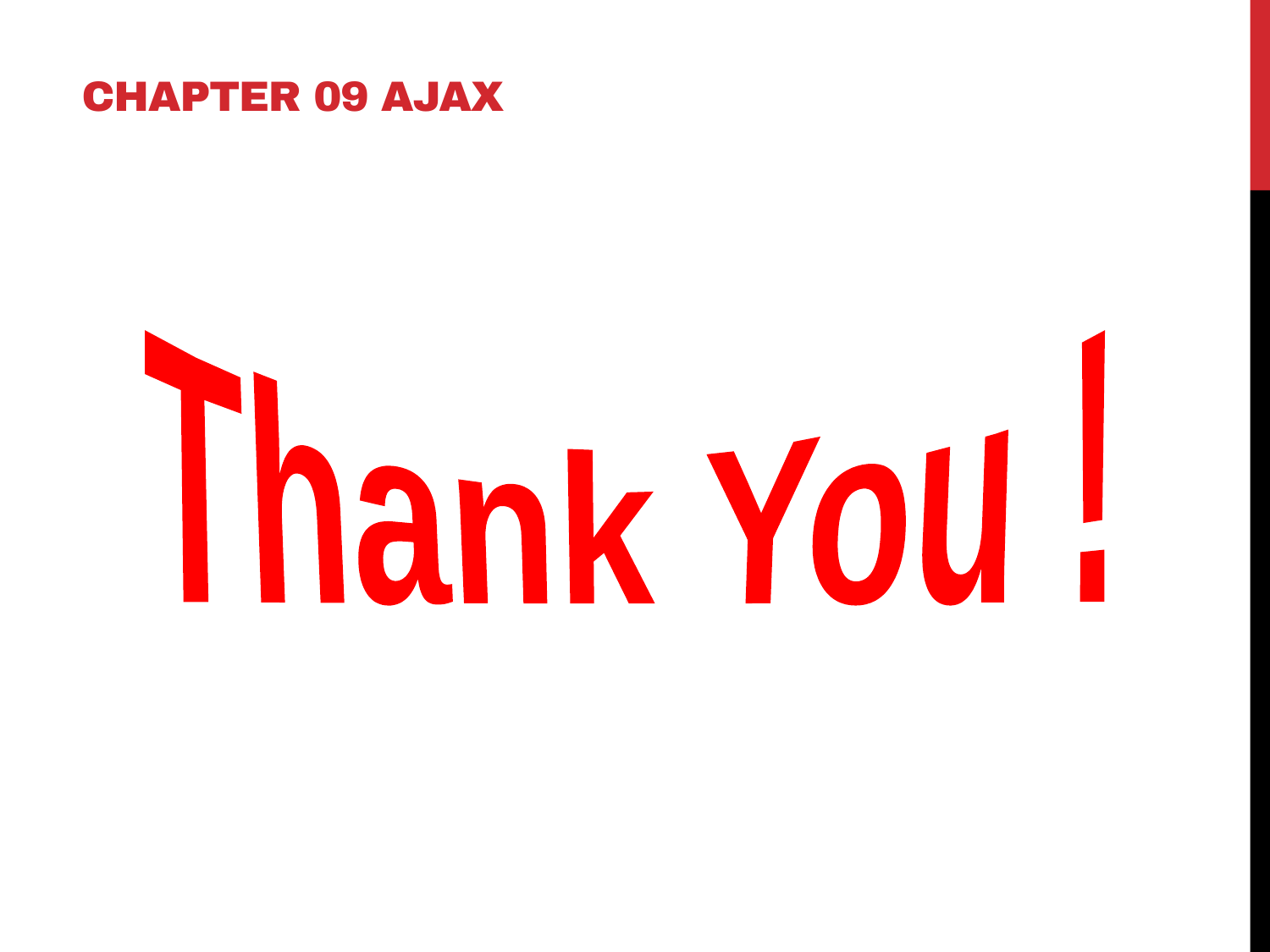

# Chapter 09 Ajax
Thank You !